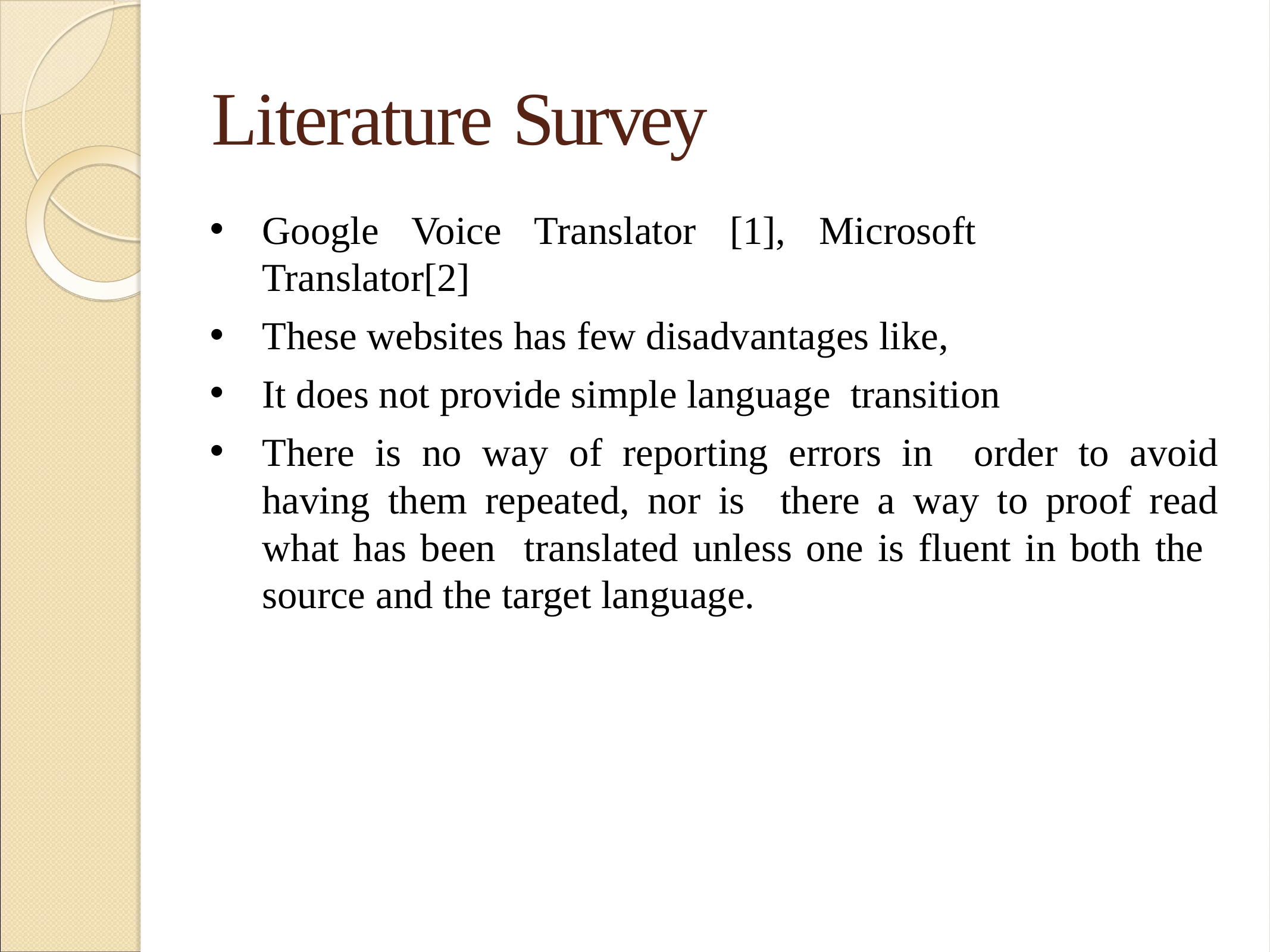

# Literature Survey
Google Voice Translator [1], Microsoft  Translator[2]
These websites has few disadvantages like,
It does not provide simple language  transition
There is no way of reporting errors in  order to avoid having them repeated, nor is  there a way to proof read what has been  translated unless one is fluent in both the  source and the target language.